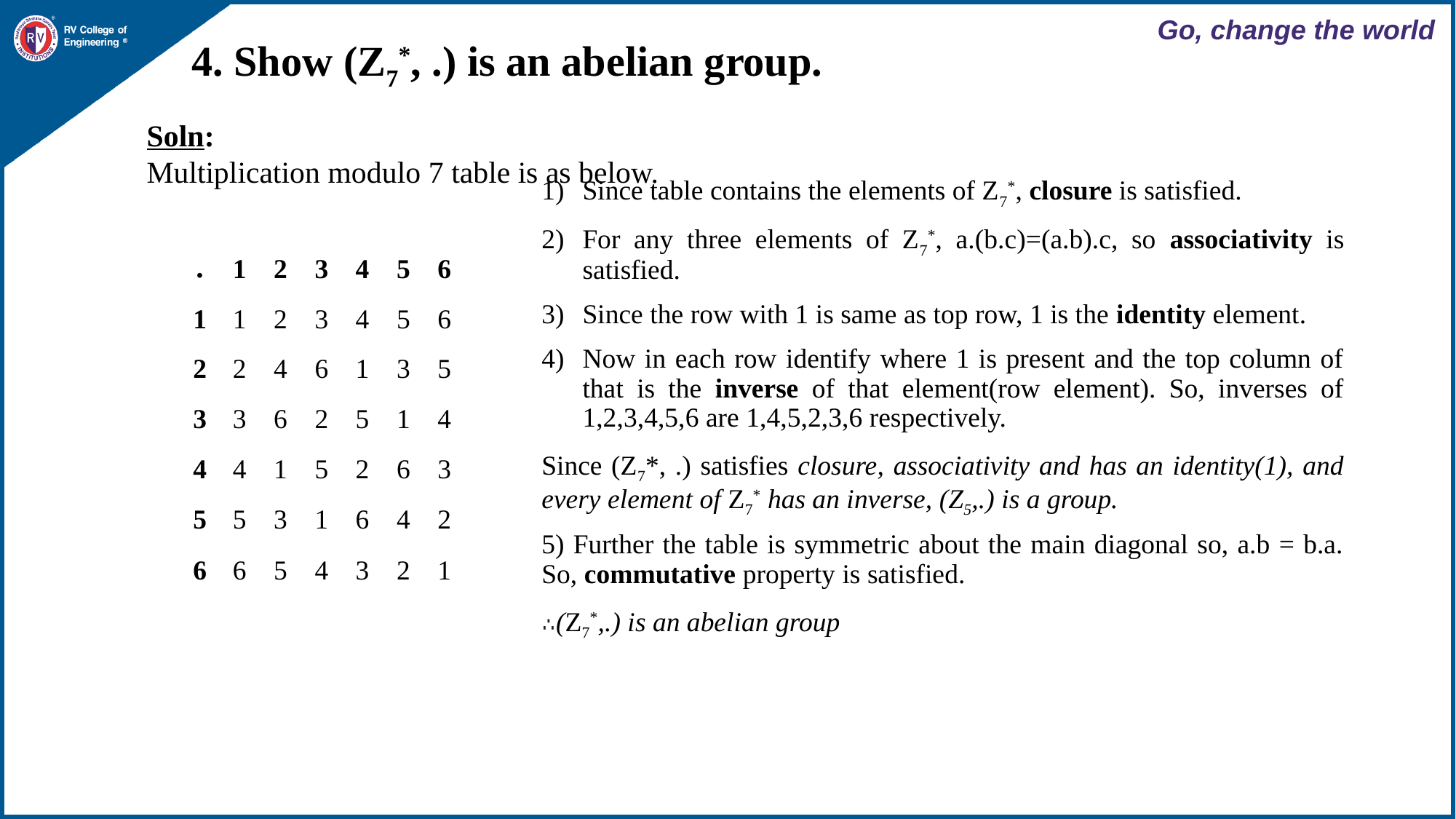

# 4. Show (Z7*, .) is an abelian group.

Soln:
Multiplication modulo 7 table is as below.
Since table contains the elements of Z7*, closure is satisfied.
For any three elements of Z7*, a.(b.c)=(a.b).c, so associativity is satisfied.
Since the row with 1 is same as top row, 1 is the identity element.
Now in each row identify where 1 is present and the top column of that is the inverse of that element(row element). So, inverses of 1,2,3,4,5,6 are 1,4,5,2,3,6 respectively.
Since (Z7*, .) satisfies closure, associativity and has an identity(1), and every element of Z7* has an inverse, (Z5,.) is a group.
5) Further the table is symmetric about the main diagonal so, a.b = b.a. So, commutative property is satisfied.
∴(Z7*,.) is an abelian group
| . | 1 | 2 | 3 | 4 | 5 | 6 |
| --- | --- | --- | --- | --- | --- | --- |
| 1 | 1 | 2 | 3 | 4 | 5 | 6 |
| 2 | 2 | 4 | 6 | 1 | 3 | 5 |
| 3 | 3 | 6 | 2 | 5 | 1 | 4 |
| 4 | 4 | 1 | 5 | 2 | 6 | 3 |
| 5 | 5 | 3 | 1 | 6 | 4 | 2 |
| 6 | 6 | 5 | 4 | 3 | 2 | 1 |